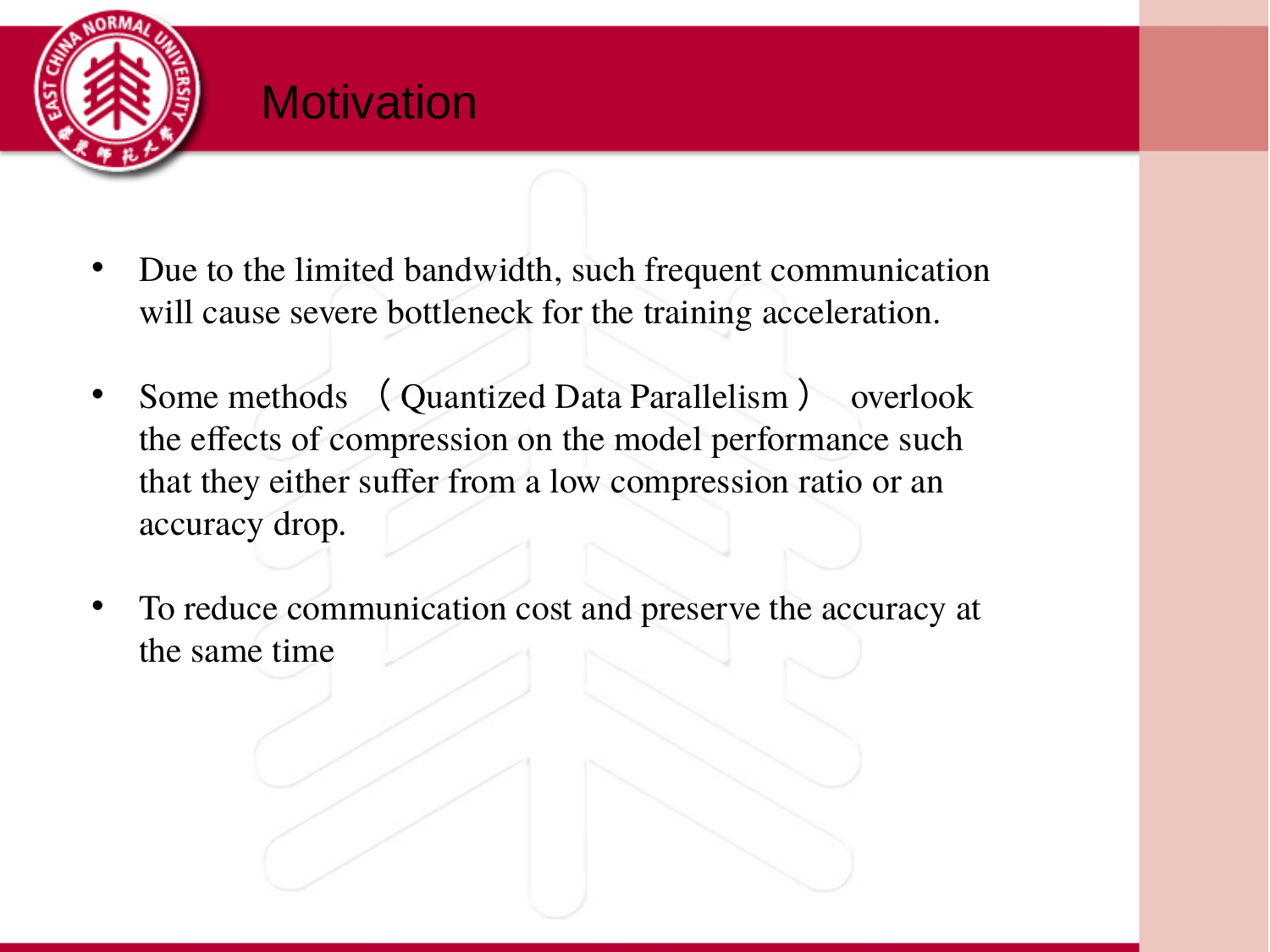

Motivation
Due to the limited bandwidth, such frequent communication will cause severe bottleneck for the training acceleration.

Some methods（Quantized Data Parallelism） overlook the effects of compression on the model performance such that they either suffer from a low compression ratio or an accuracy drop.

To reduce communication cost and preserve the accuracy at the same time